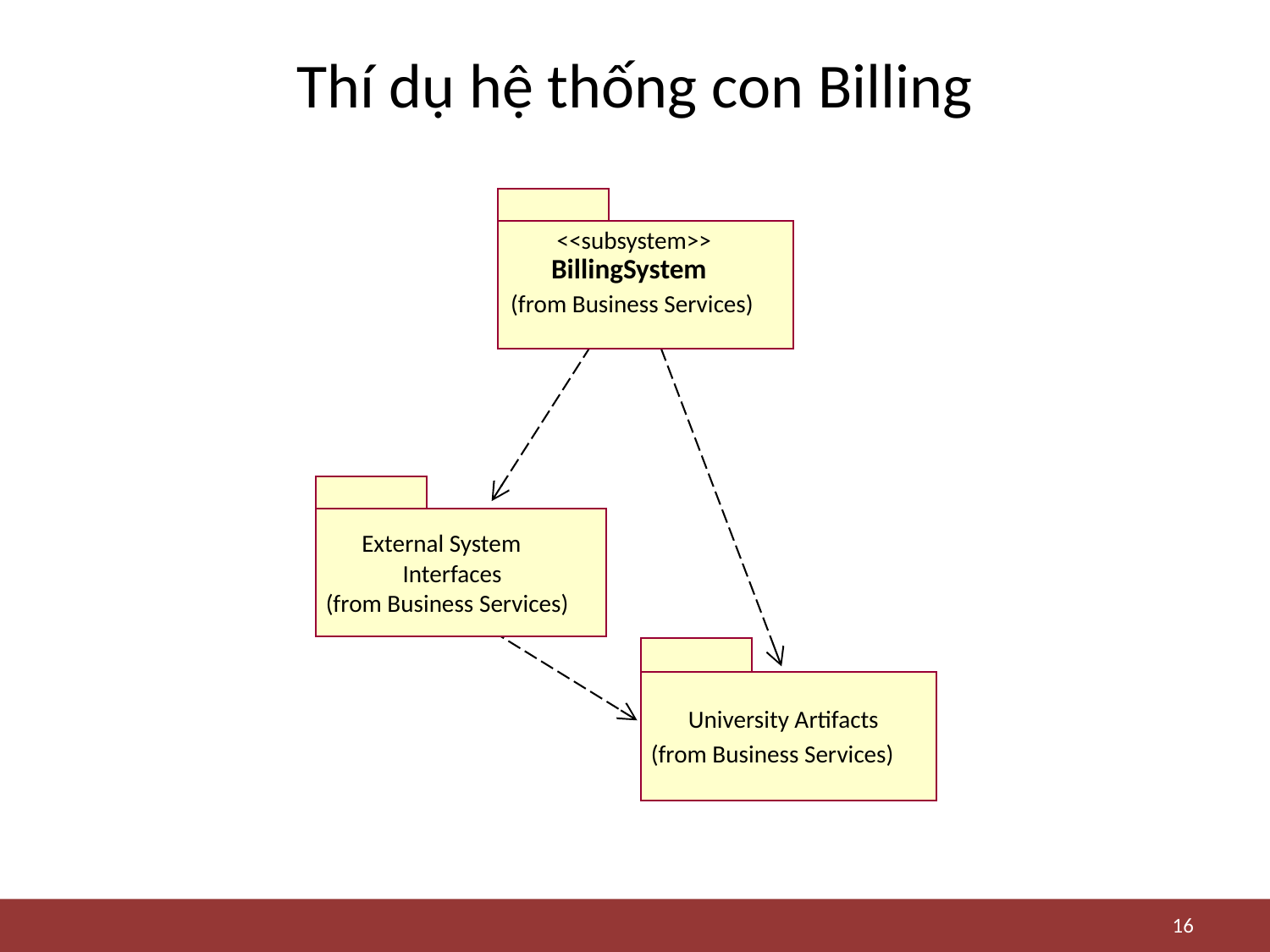

# Thí dụ hệ thống con Billing

<<subsystem>>
BillingSystem
(from Business Services)

External System
Interfaces
(from Business Services)

University Artifacts
(from Business Services)
16